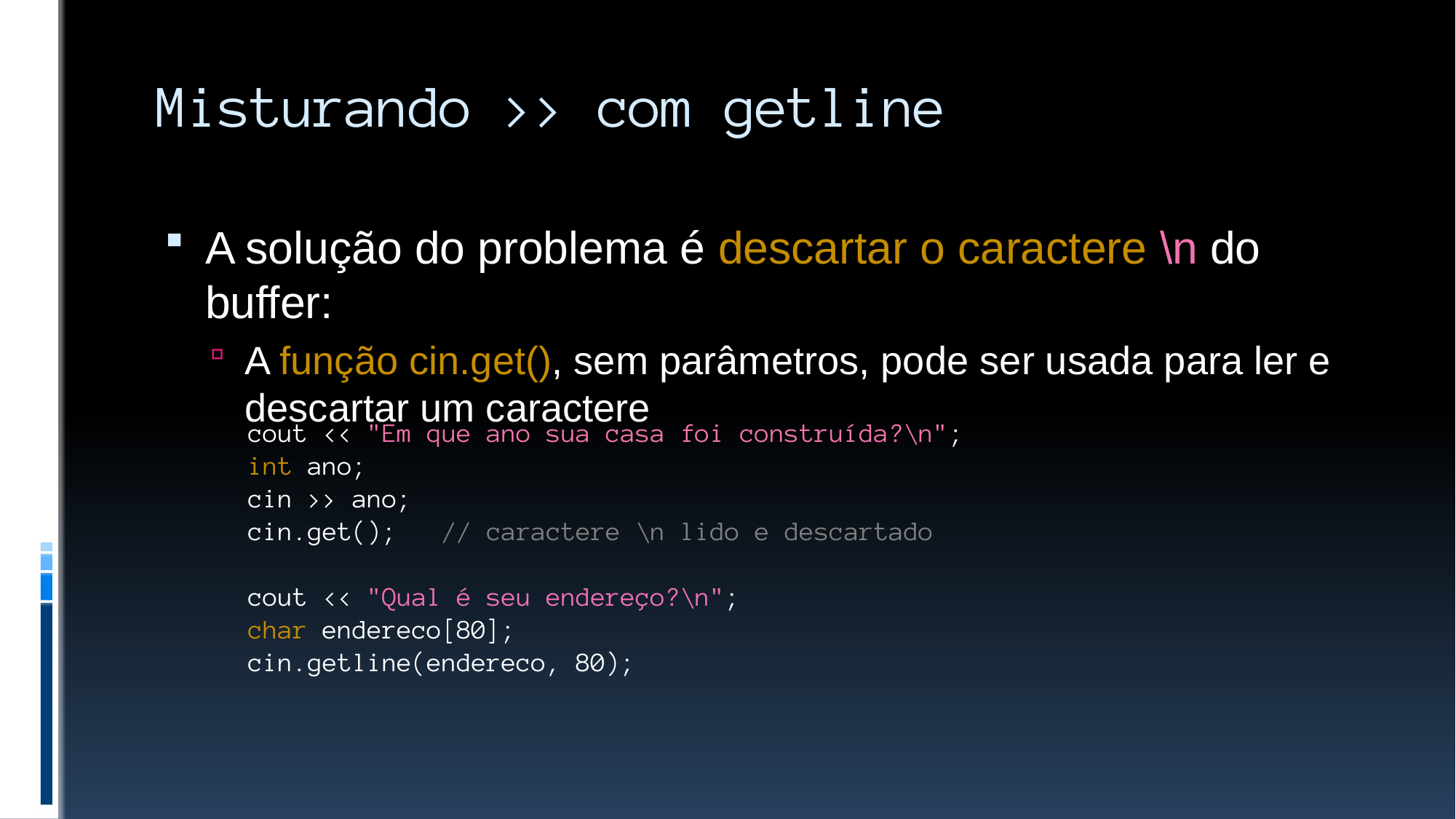

# Misturando >> com getline
A solução do problema é descartar o caractere \n do buffer:
A função cin.get(), sem parâmetros, pode ser usada para ler e descartar um caractere
cout << "Em que ano sua casa foi construída?\n";
int ano;
cin >> ano;
cin.get();   // caractere \n lido e descartado

cout << "Qual é seu endereço?\n";
char endereco[80];
cin.getline(endereco, 80);